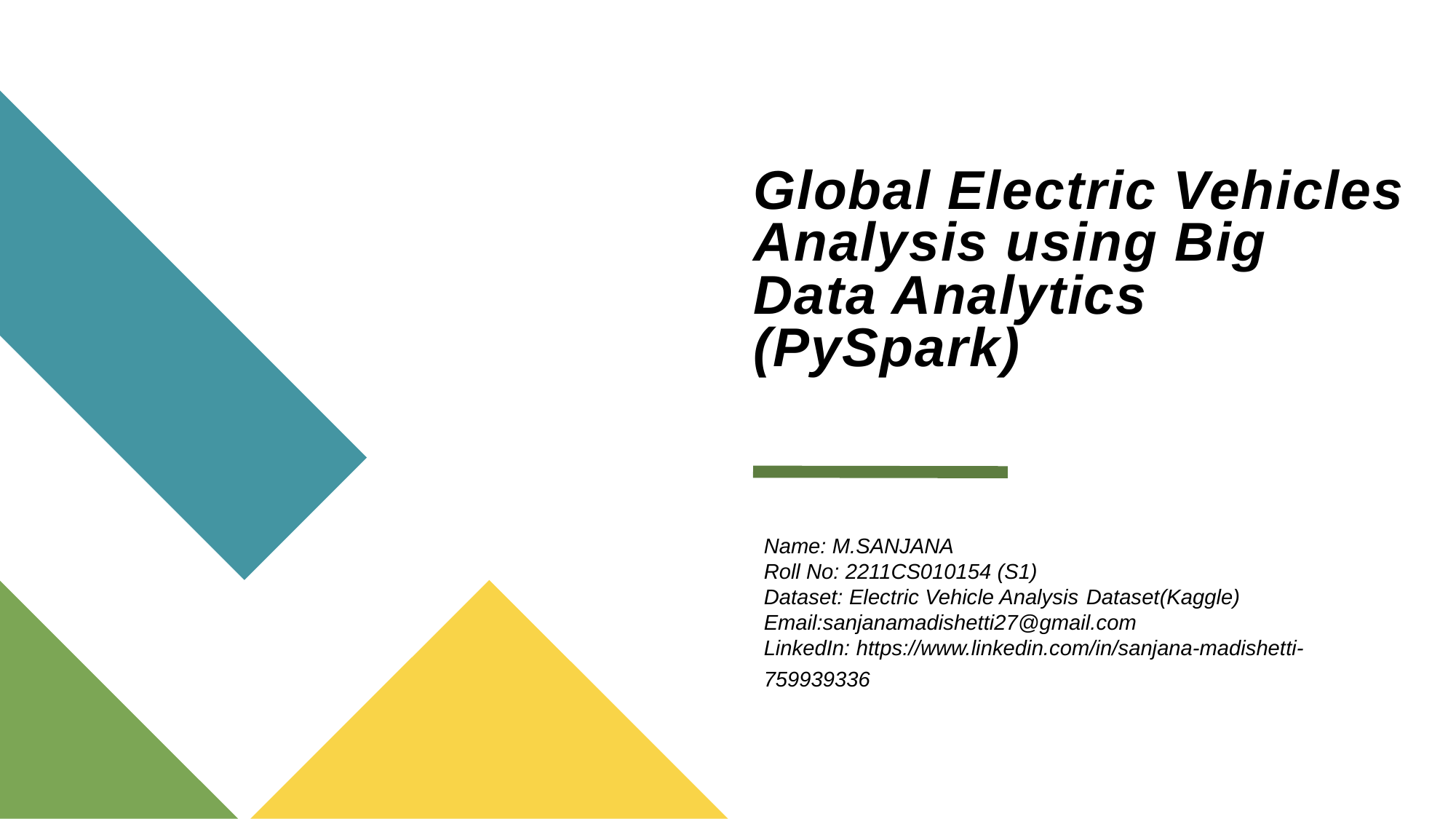

# Global Electric Vehicles Analysis using Big Data Analytics (PySpark)
Name: M.SANJANA
Roll No: 2211CS010154 (S1)
Dataset: Electric Vehicle Analysis)Dataset(Kaggle)
Email:sanjanamadishetti27@gmail.com
LinkedIn: https://www.linkedin.com/in/sanjana-madishetti-759939336Email: vattikondasreeja4@gmail.com